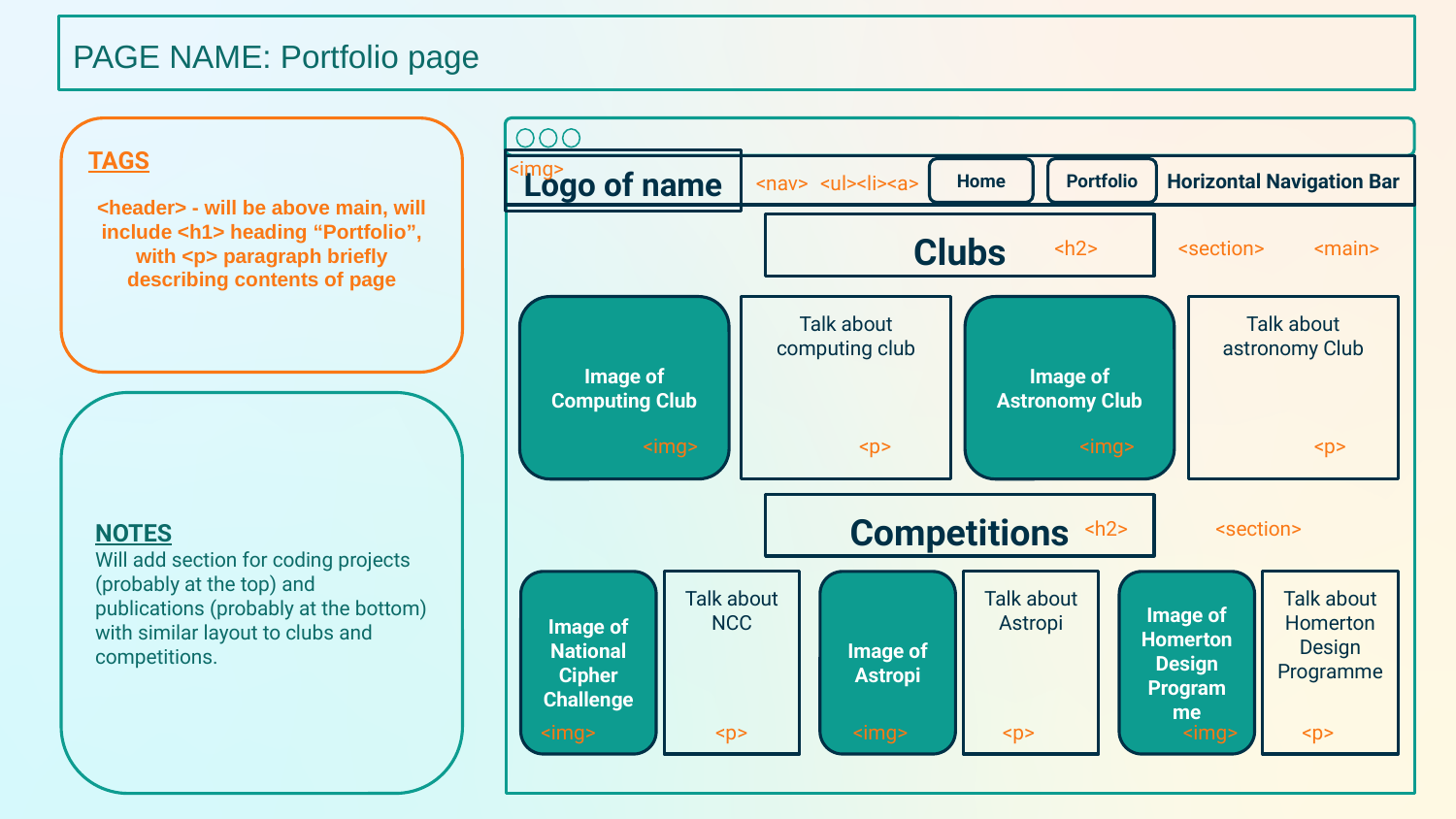

PAGE NAME: Portfolio page
TAGS
<header> - will be above main, will include <h1> heading “Portfolio”, with <p> paragraph briefly describing contents of page

<img>
Logo of name
<nav>
<ul><li><a>
Horizontal Navigation Bar
Portfolio
Home
Clubs
<h2>
<section>
<main>
Talk about computing club
Talk about astronomy Club
Image of Computing Club
Image of Astronomy Club
NOTES
Will add section for coding projects (probably at the top) and publications (probably at the bottom) with similar layout to clubs and competitions.
<img>
<p>
<img>
<p>
Competitions
<h2>
<section>
Talk about NCC
Talk about Astropi
Talk about Homerton Design Programme
Image of National Cipher Challenge
Image of Astropi
Image of Homerton Design Programme
<img>
<p>
<img>
<p>
<img>
<p>